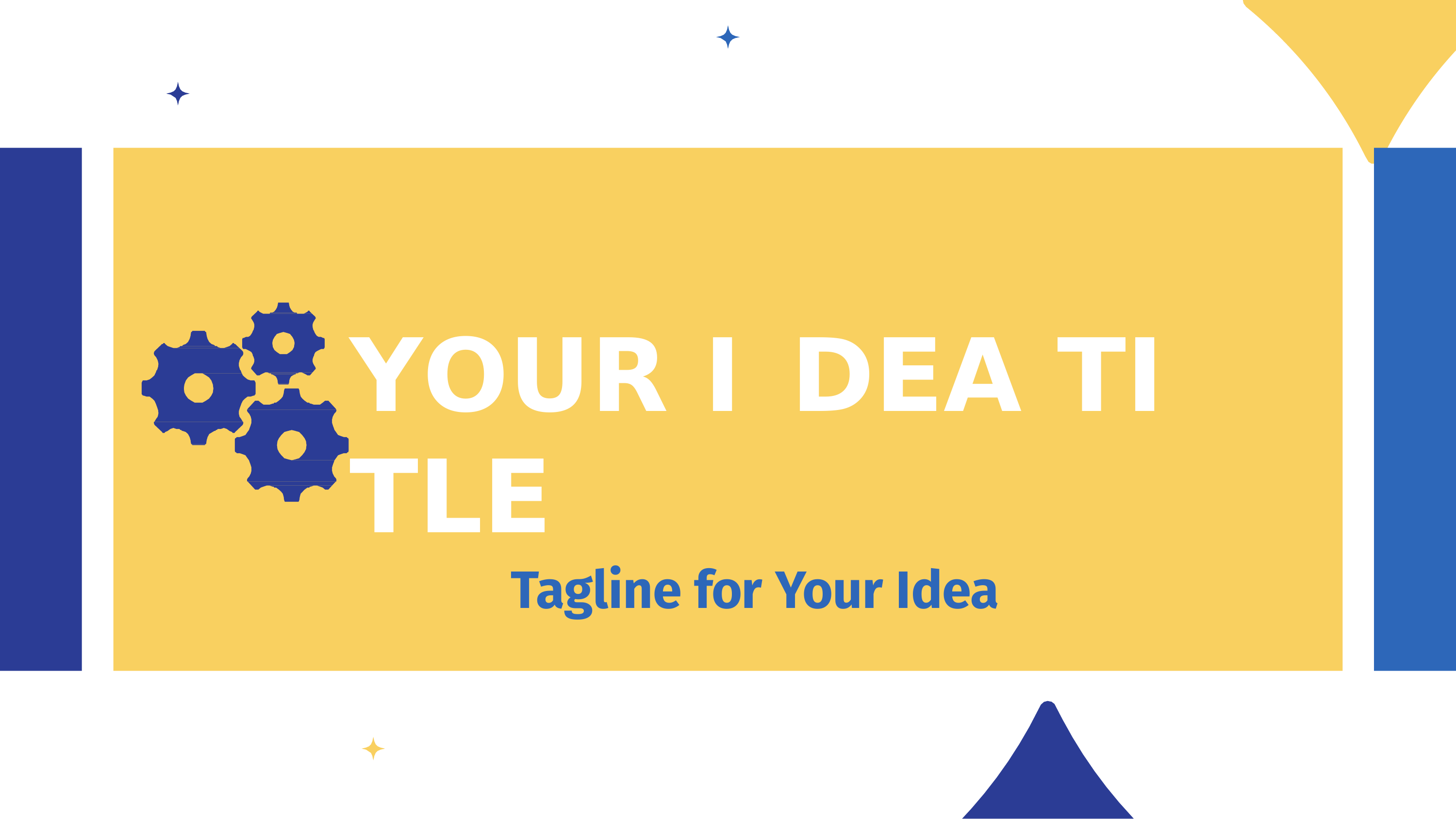

# YOUR I   DEA TI    TLE
Tagline for Your Idea